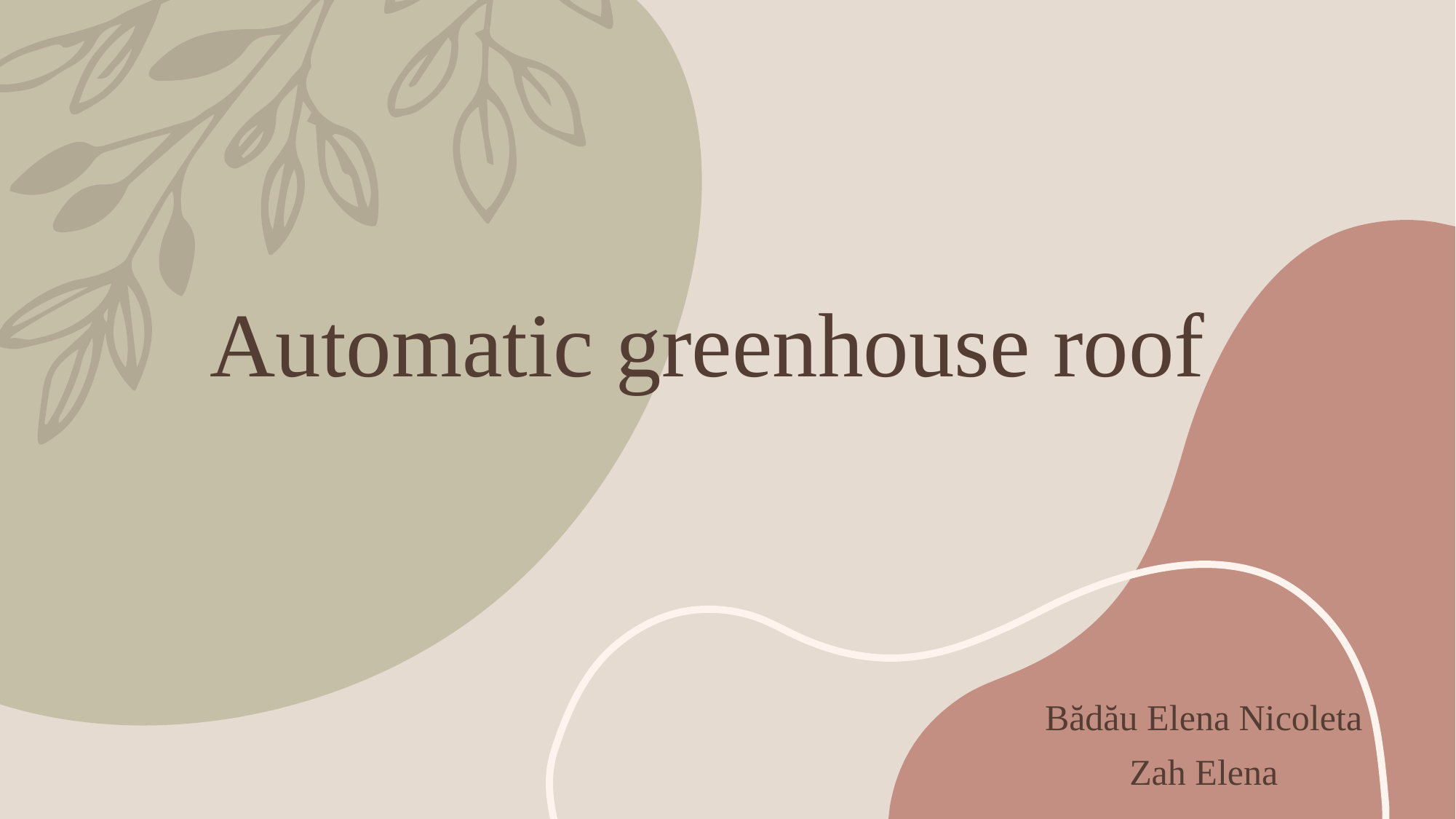

# Automatic greenhouse roof
Bădău Elena Nicoleta
Zah Elena